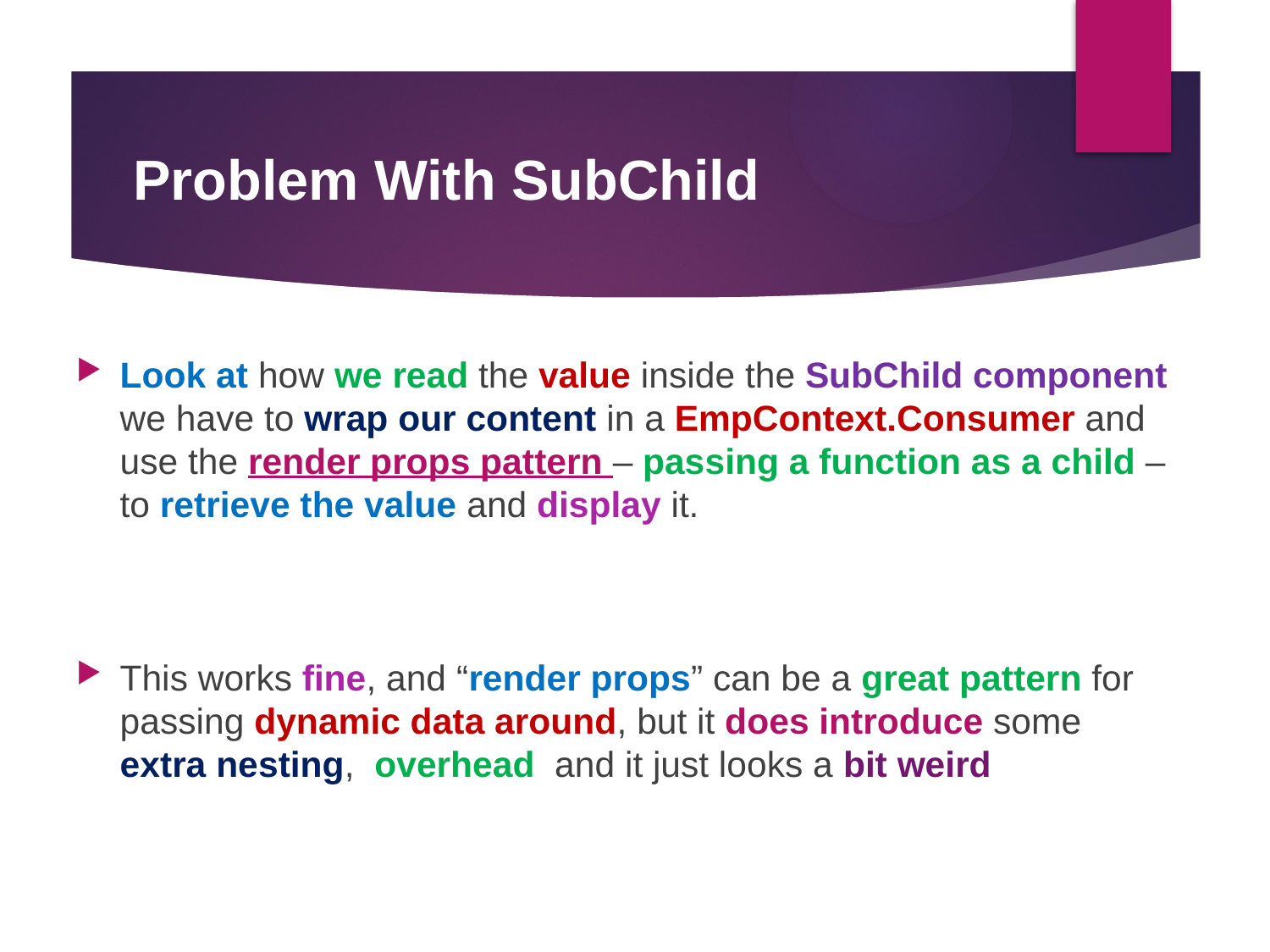

#
Problem With SubChild
Look at how we read the value inside the SubChild component we have to wrap our content in a EmpContext.Consumer and use the render props pattern – passing a function as a child – to retrieve the value and display it.

This works fine, and “render props” can be a great pattern for passing dynamic data around, but it does introduce some extra nesting,  overhead  and it just looks a bit weird